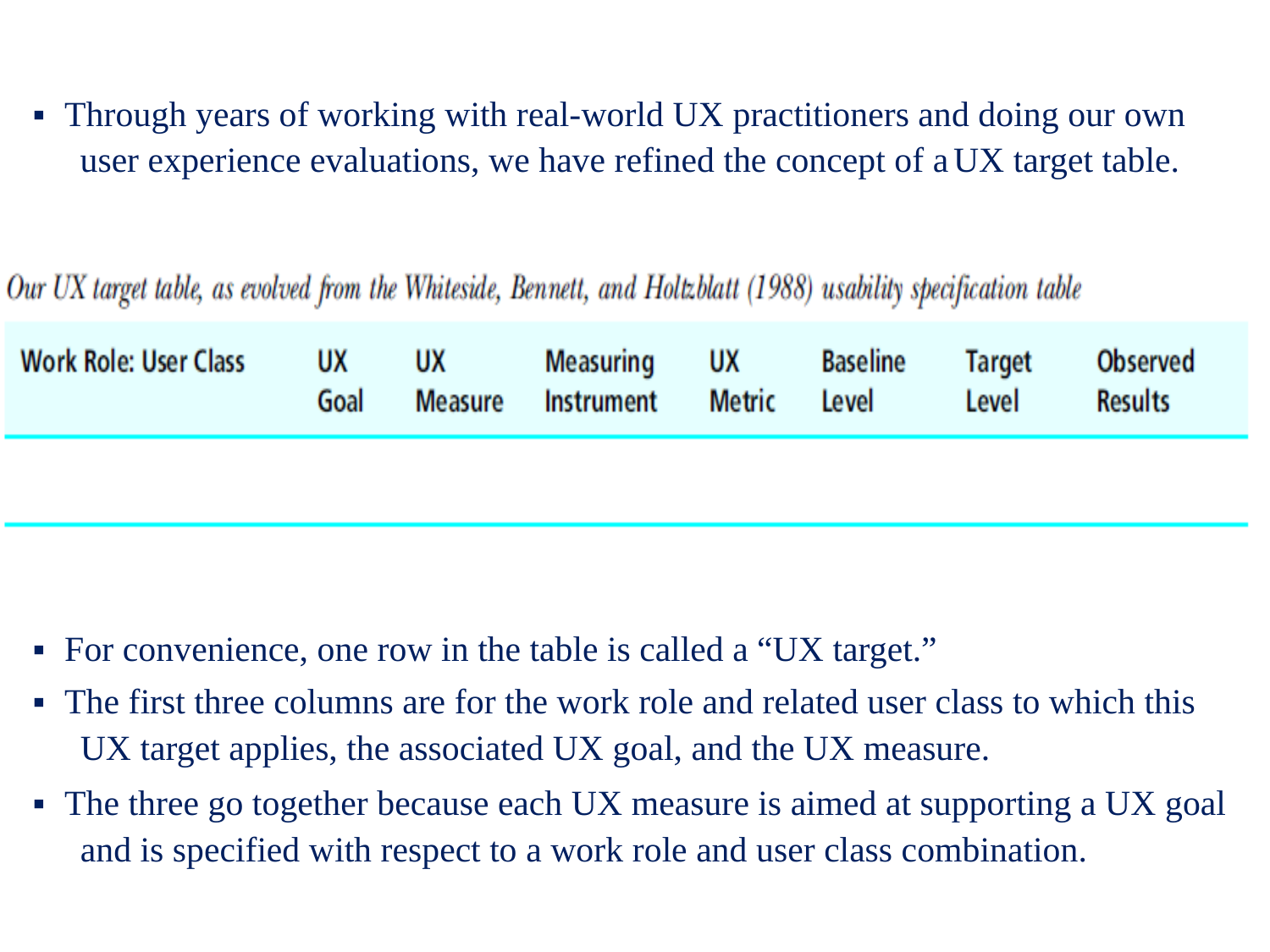

▪  Through years of working with real-world UX practitioners and doing our own
user experience evaluations, we have refined the concept of a
UX target table.

▪  For convenience, one row in the table is called a “UX target.”
▪  The first three columns are for the work role and related user class to which this
UX target applies, the associated UX goal, and the UX measure.
▪  The three go together because each UX measure is aimed at supporting a UX goal
and is specified with respect to a work role and user class combination.